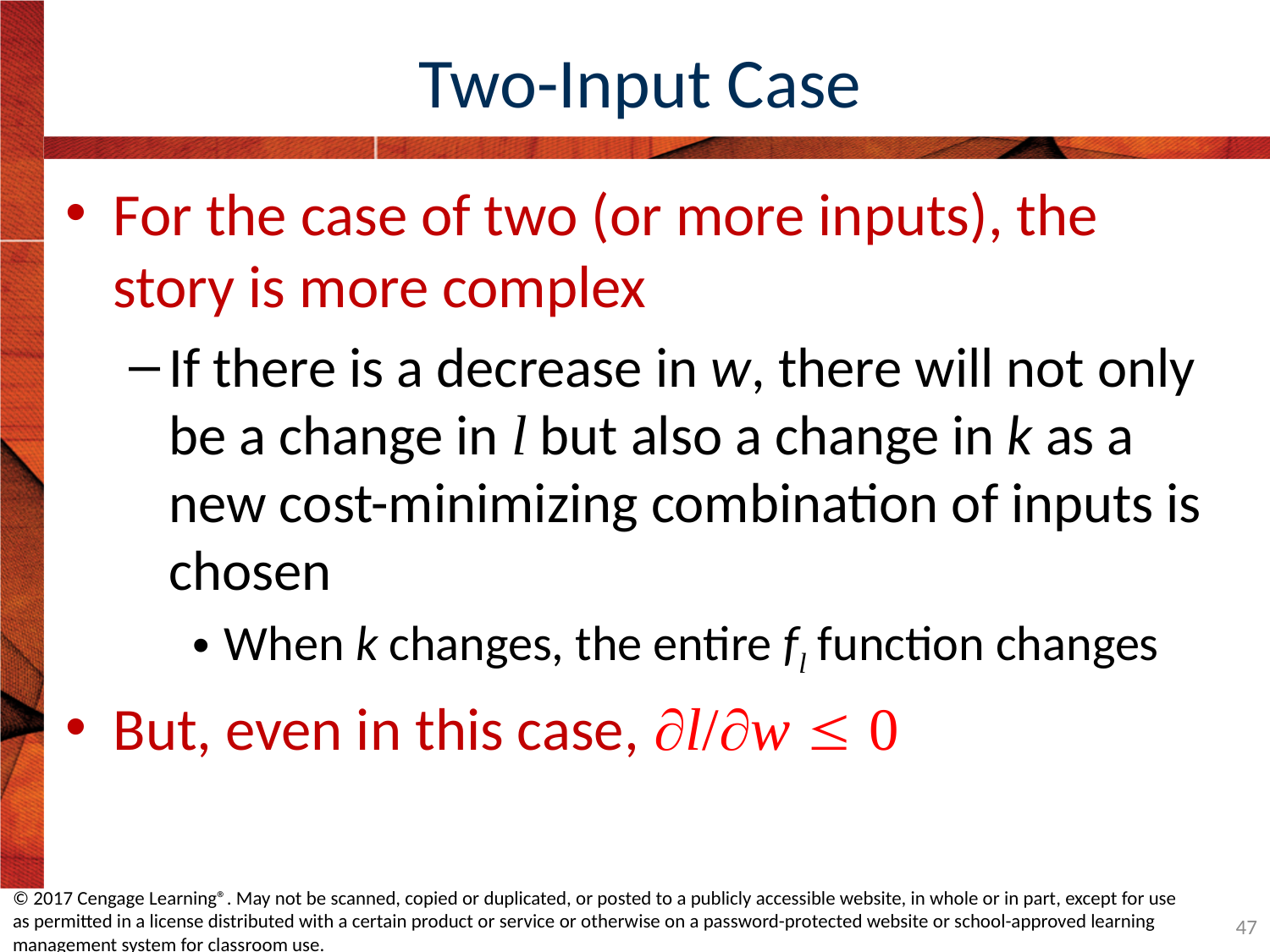

# Two-Input Case
For the case of two (or more inputs), the story is more complex
If there is a decrease in w, there will not only be a change in l but also a change in k as a new cost-minimizing combination of inputs is chosen
When k changes, the entire fl function changes
But, even in this case, ∂l/∂w ≤ 0

© 2017 Cengage Learning®. May not be scanned, copied or duplicated, or posted to a publicly accessible website, in whole or in part, except for use as permitted in a license distributed with a certain product or service or otherwise on a password-protected website or school-approved learning management system for classroom use.
47